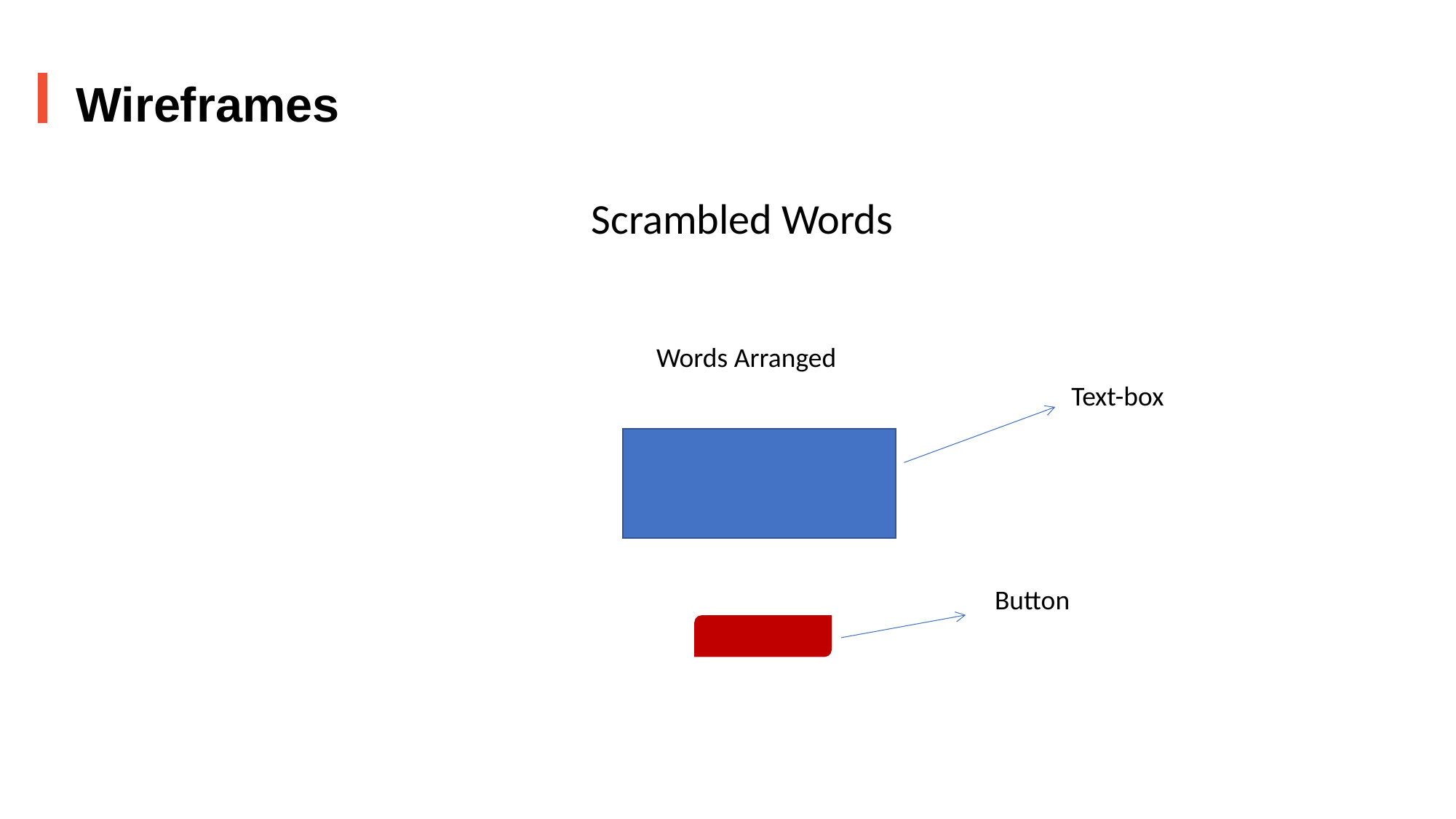

Wireframes

Scrambled Words
Words Arranged
Text-box

Button